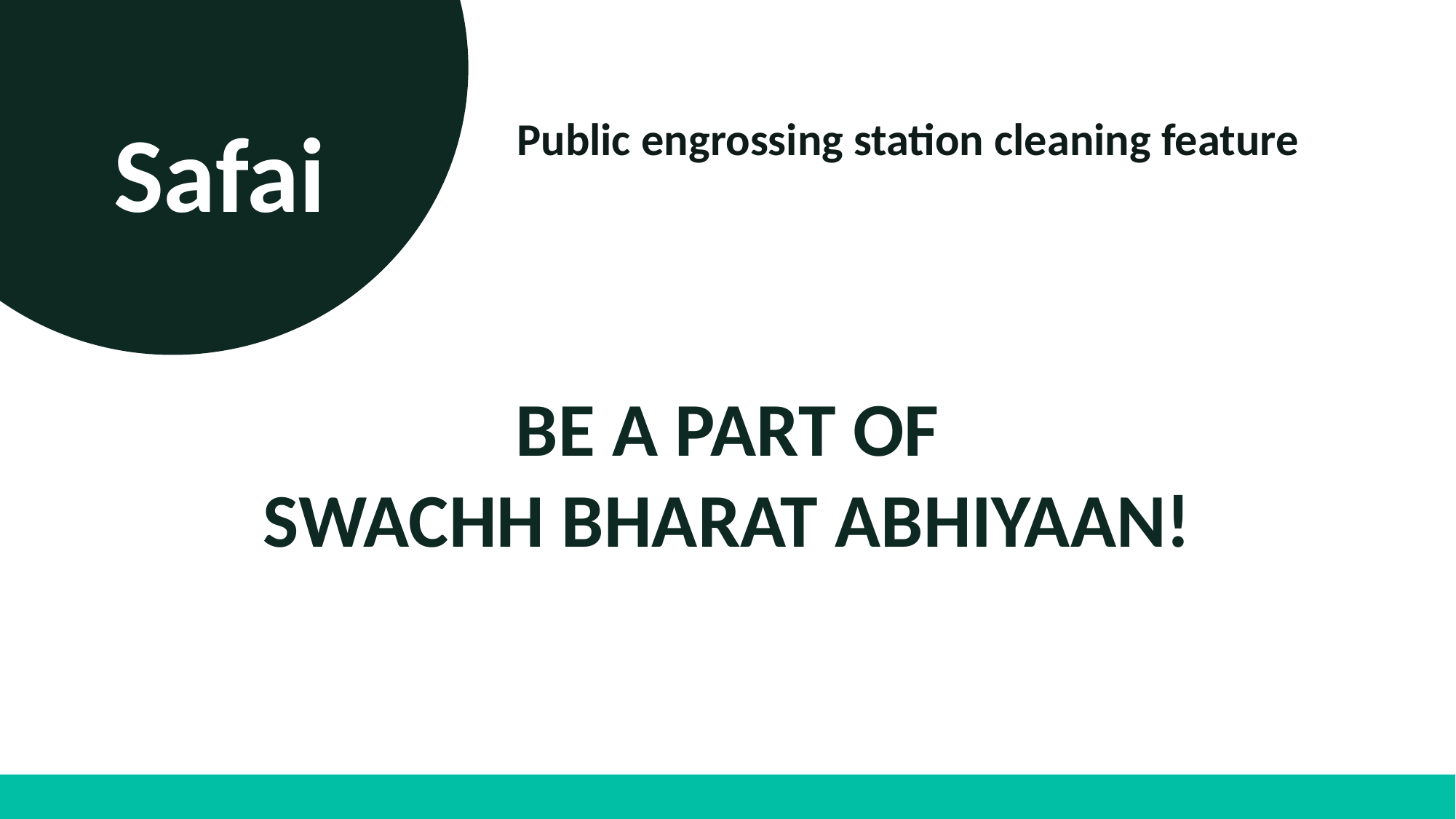

Safai
Public engrossing station cleaning feature
BE A PART OF
SWACHH BHARAT ABHIYAAN!